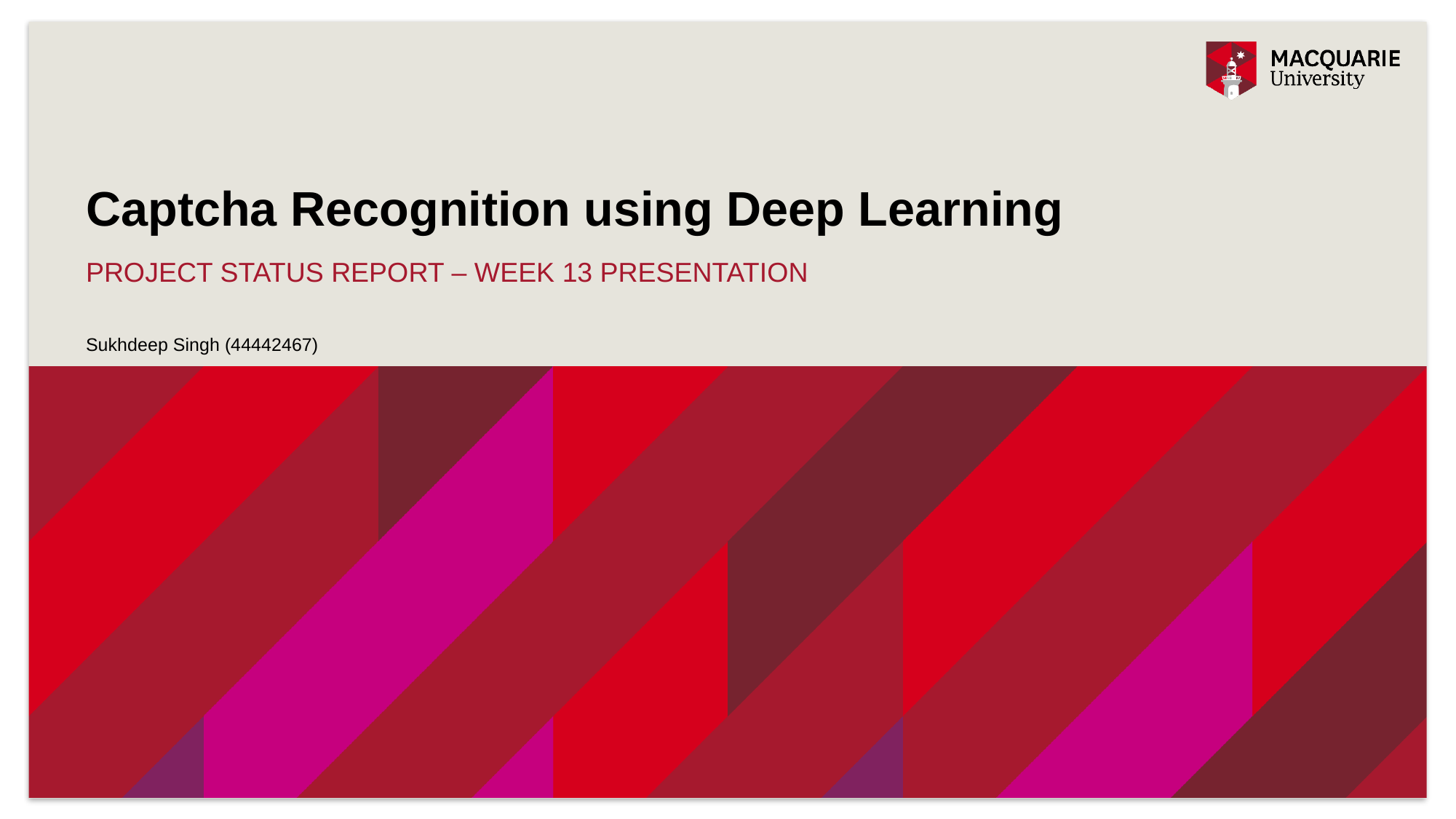

# Captcha Recognition using Deep Learning
PROJECT STATUS REPORT – WEEK 13 PRESENTATION
Sukhdeep Singh (44442467)